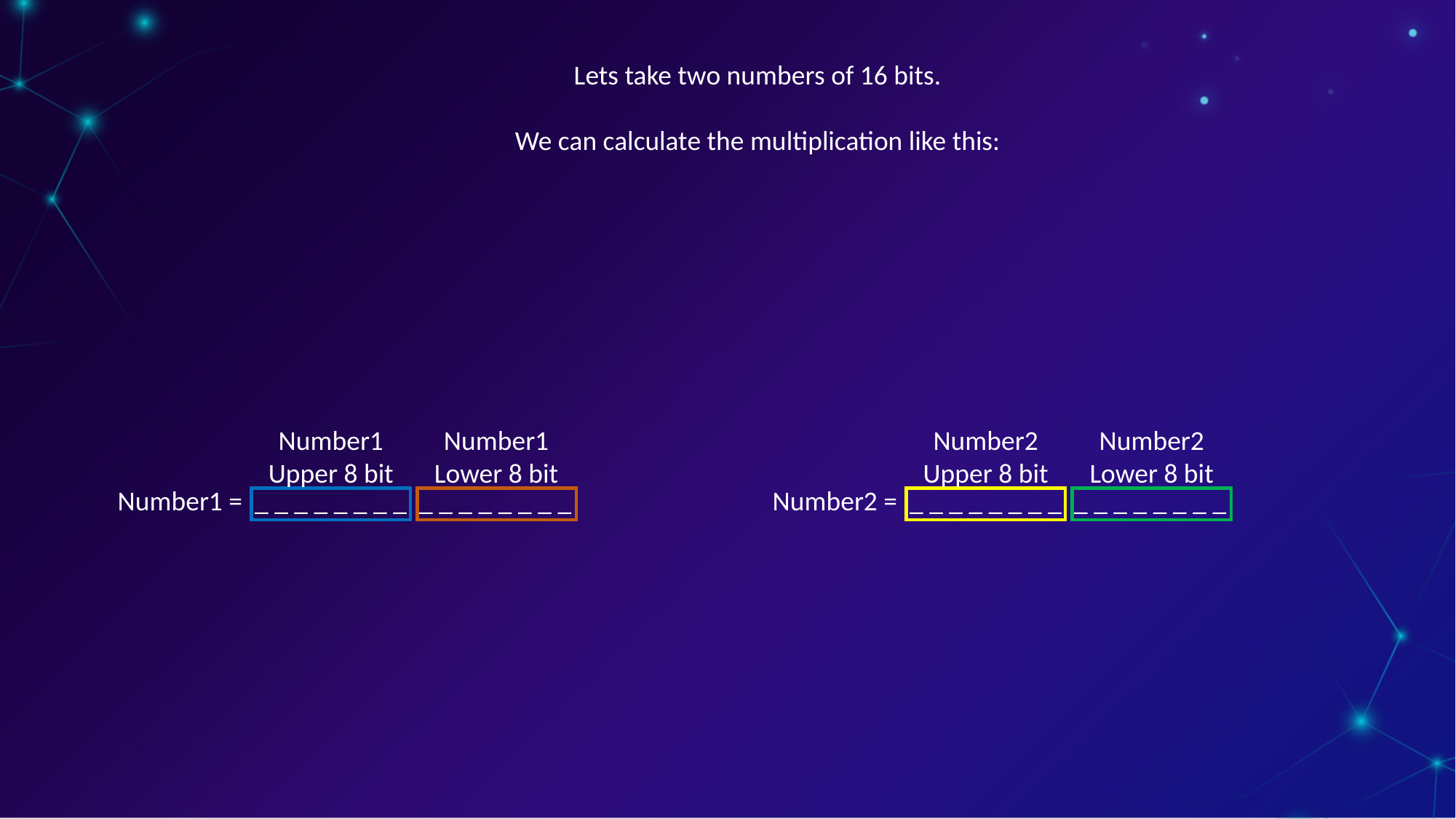

Lets take two numbers of 16 bits.

We can calculate the multiplication like this:

Number1 =  _ _ _ _ _ _ _ _  _ _ _ _ _ _ _ _ 		Number2 =  _ _ _ _ _ _ _ _  _ _ _ _ _ _ _ _

Number1
Upper 8 bit
Number1
Lower 8 bit
Number2
Upper 8 bit
Number2
Lower 8 bit